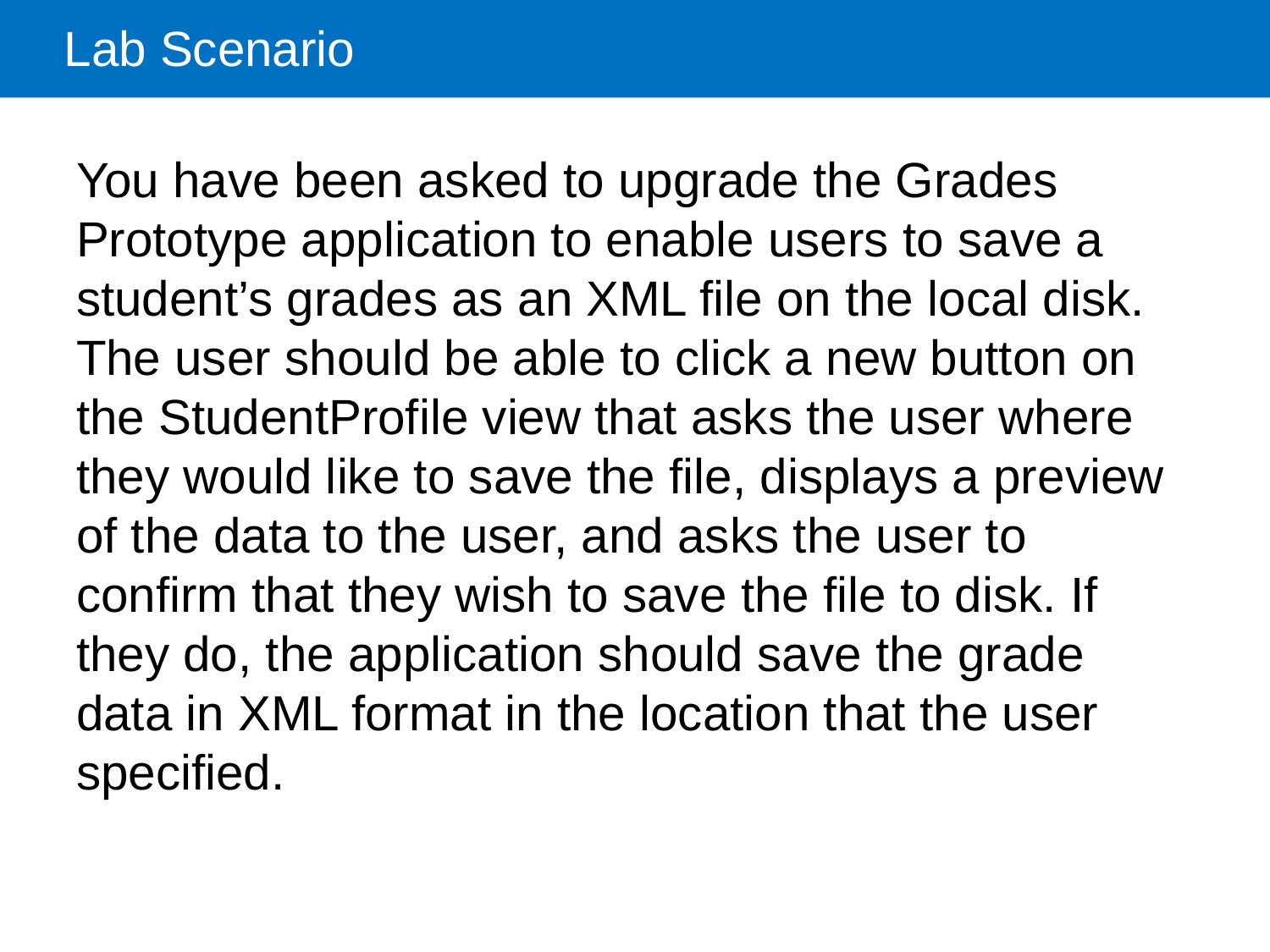

# Lab Scenario
You have been asked to upgrade the Grades Prototype application to enable users to save a student’s grades as an XML file on the local disk. The user should be able to click a new button on the StudentProfile view that asks the user where they would like to save the file, displays a preview of the data to the user, and asks the user to confirm that they wish to save the file to disk. If they do, the application should save the grade data in XML format in the location that the user specified.